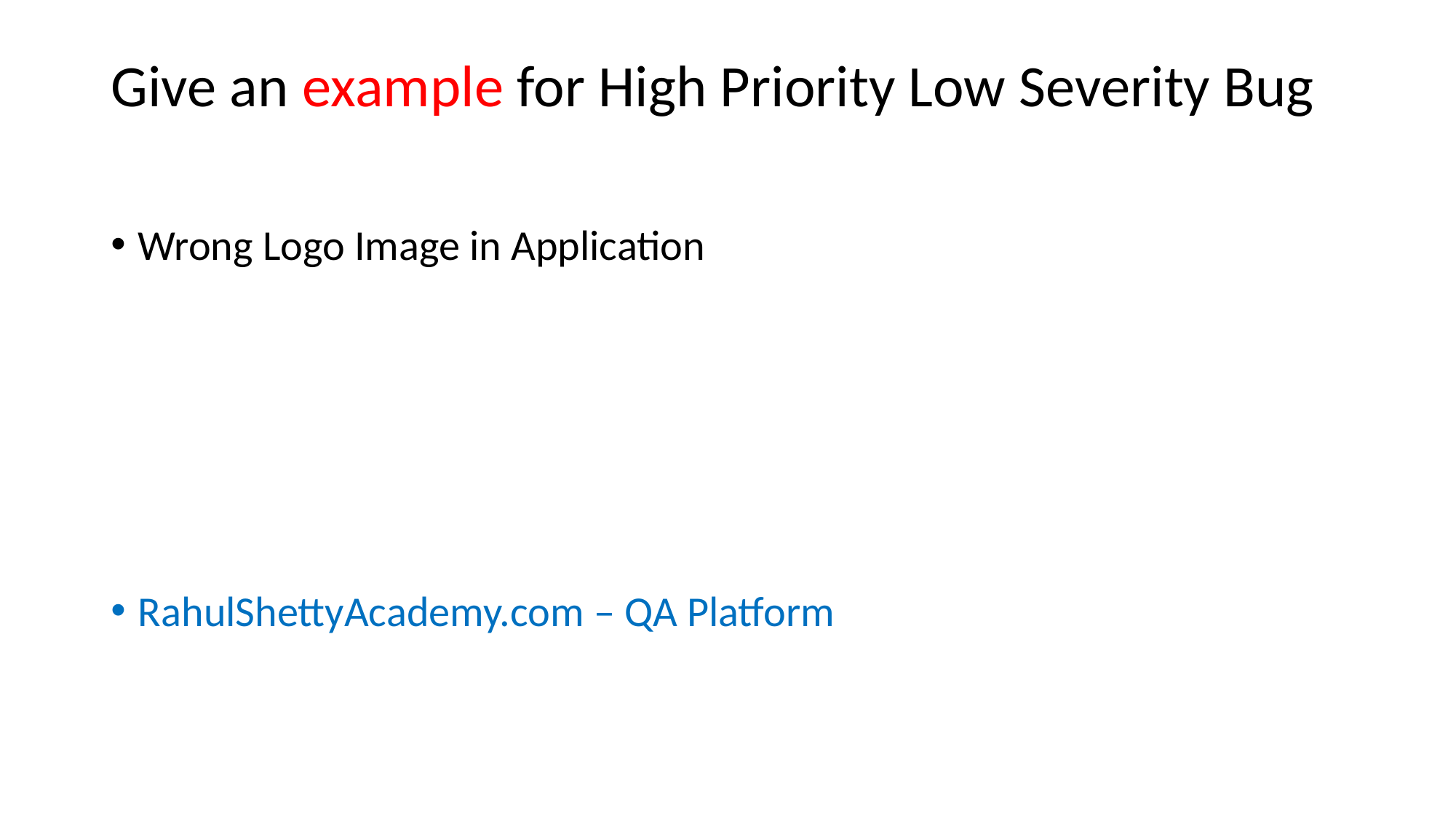

# Give an example for High Priority Low Severity Bug
Wrong Logo Image in Application

RahulShettyAcademy.com – QA Platform